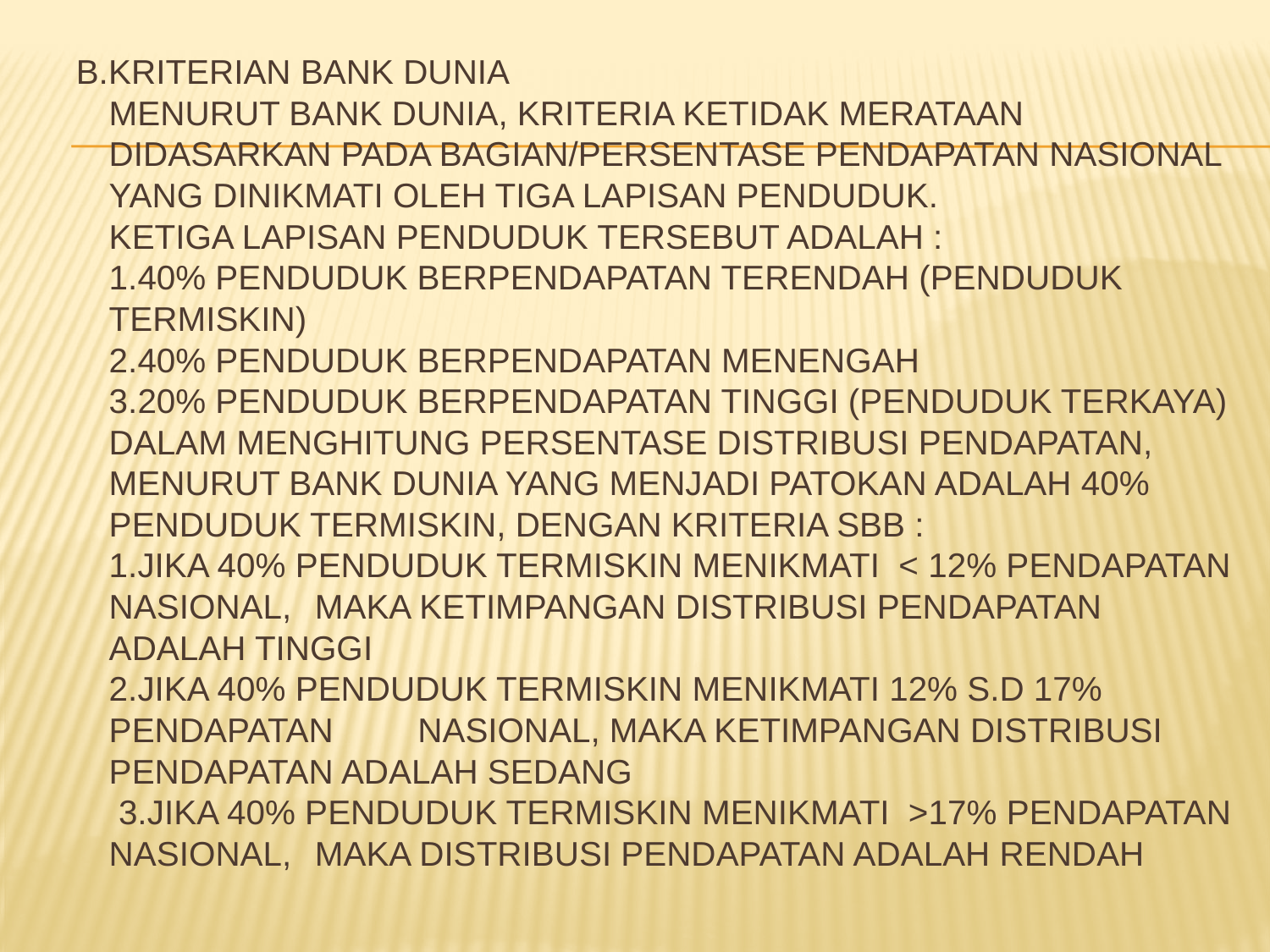

# b.Kriterian Bank Dunia Menurut Bank Dunia, kriteria ketidak merataan didasarkan pada bagian/persentase pendapatan nasional yang dinikmati oleh tiga lapisan penduduk. Ketiga lapisan penduduk tersebut adalah : 1.40% penduduk berpendapatan terendah (penduduk termiskin) 2.40% penduduk berpendapatan menengah 3.20% penduduk berpendapatan tinggi (penduduk terkaya) Dalam menghitung persentase distribusi pendapatan, menurut Bank Dunia yang menjadi patokan adalah 40% penduduk termiskin, dengan kriteria sbb : 1.Jika 40% penduduk termiskin menikmati  < 12% pendapatan nasional, 	maka ketimpangan distribusi pendapatan adalah tinggi 2.Jika 40% penduduk termiskin menikmati 12% s.d 17% pendapatan 	nasional, maka ketimpangan distribusi pendapatan adalah sedang 3.Jika 40% penduduk termiskin menikmati  >17% pendapatan nasional, 	maka distribusi pendapatan adalah rendah